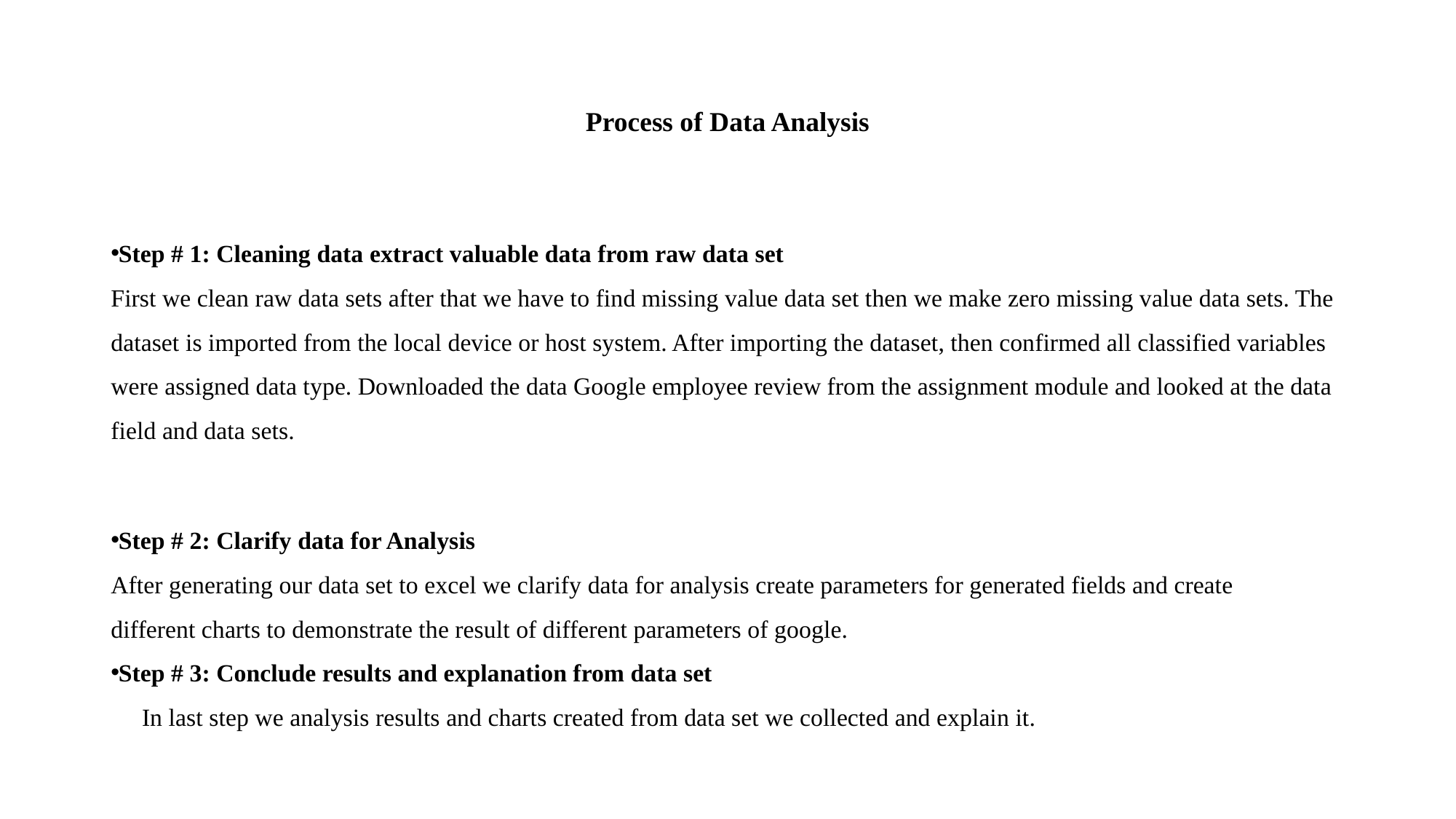

# Process of Data Analysis
Step # 1: Cleaning data extract valuable data from raw data set
First we clean raw data sets after that we have to find missing value data set then we make zero missing value data sets. The dataset is imported from the local device or host system. After importing the dataset, then confirmed all classified variables were assigned data type. Downloaded the data Google employee review from the assignment module and looked at the data field and data sets.

Step # 2: Clarify data for Analysis
After generating our data set to excel we clarify data for analysis create parameters for generated fields and create        different charts to demonstrate the result of different parameters of google.
Step # 3: Conclude results and explanation from data set
     In last step we analysis results and charts created from data set we collected and explain it.